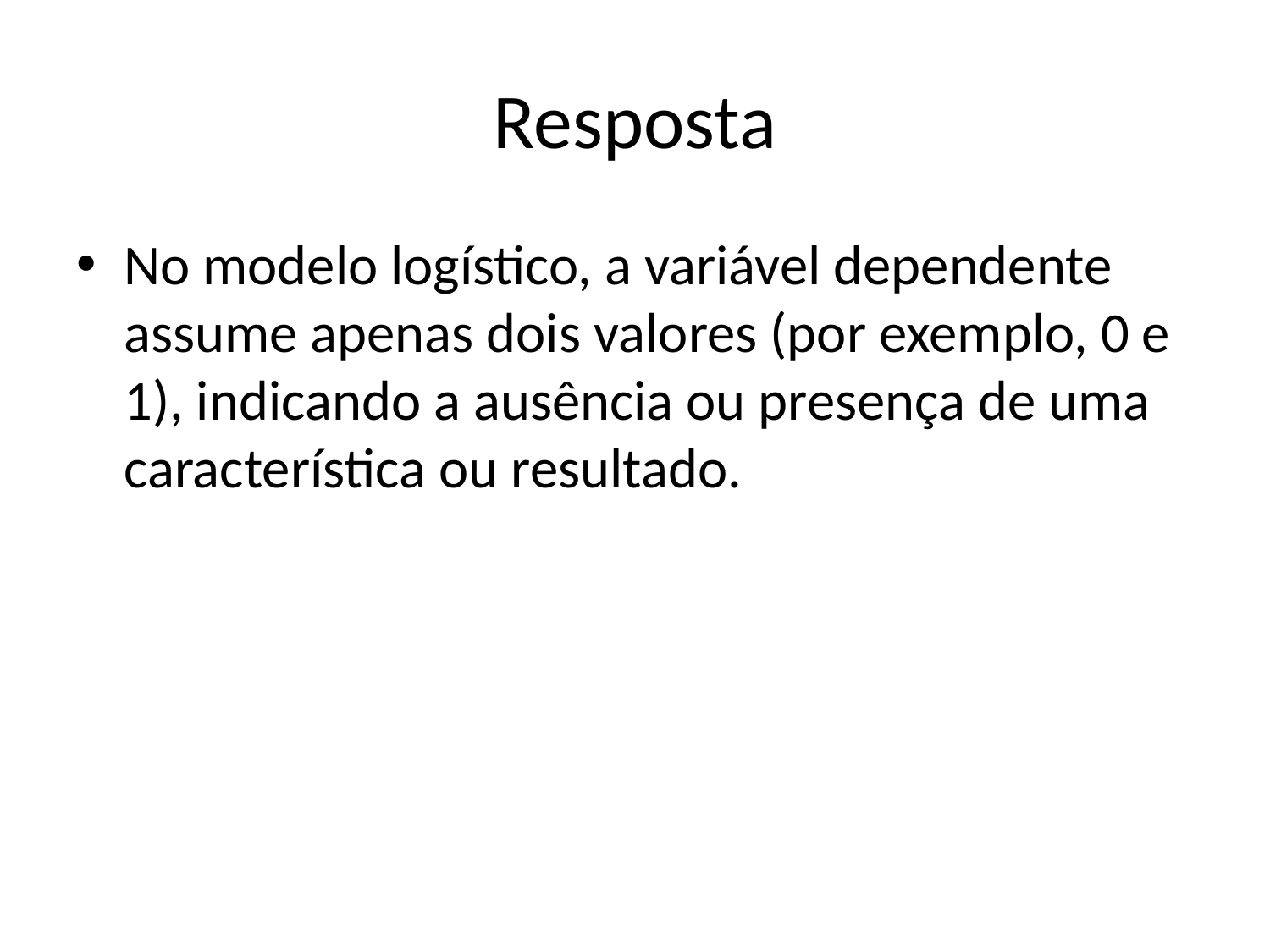

# Resposta
No modelo logístico, a variável dependente assume apenas dois valores (por exemplo, 0 e 1), indicando a ausência ou presença de uma característica ou resultado.